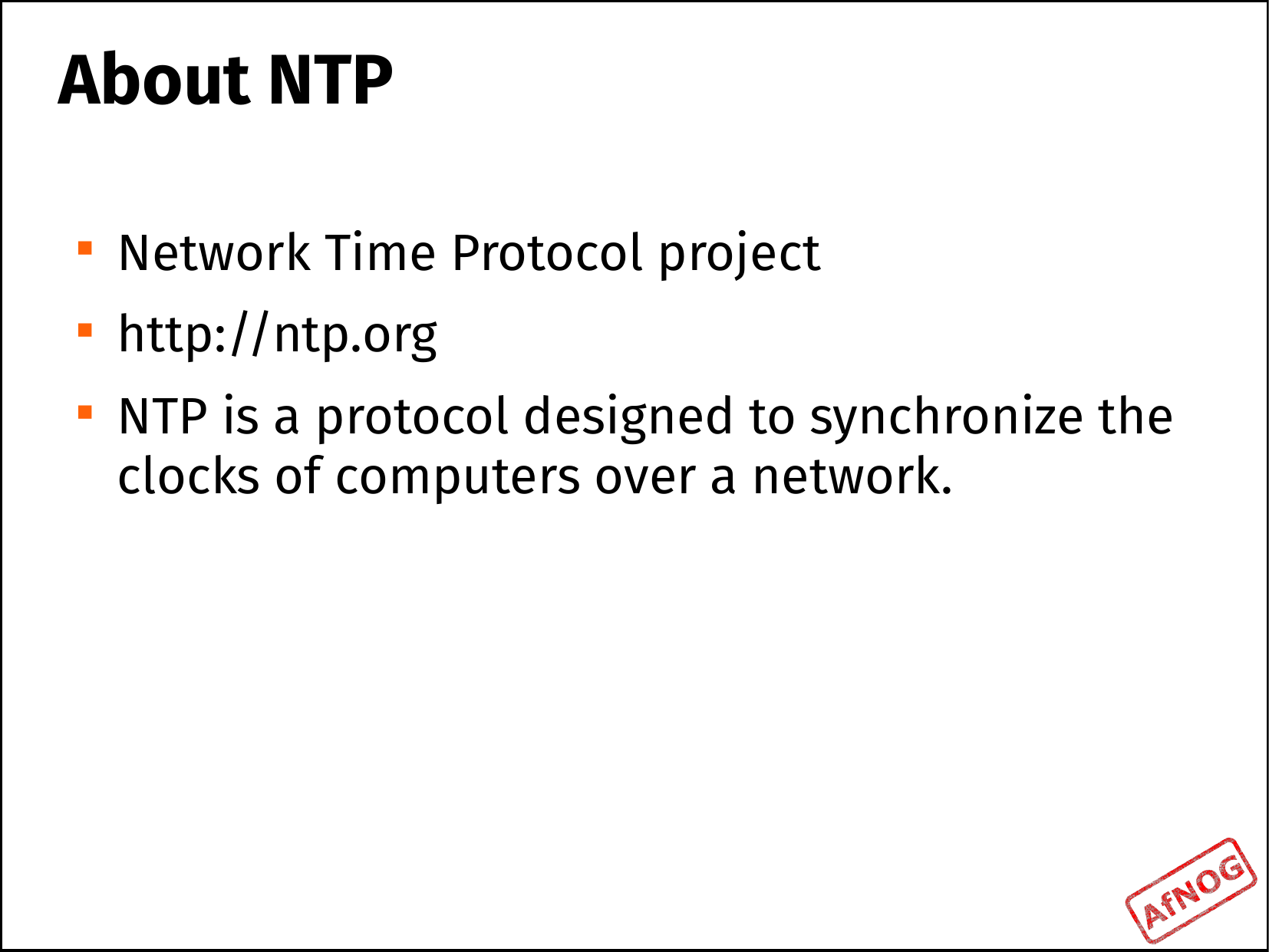

About NTP
Network Time Protocol project
http://ntp.org
NTP is a protocol designed to synchronize the clocks of computers over a network.